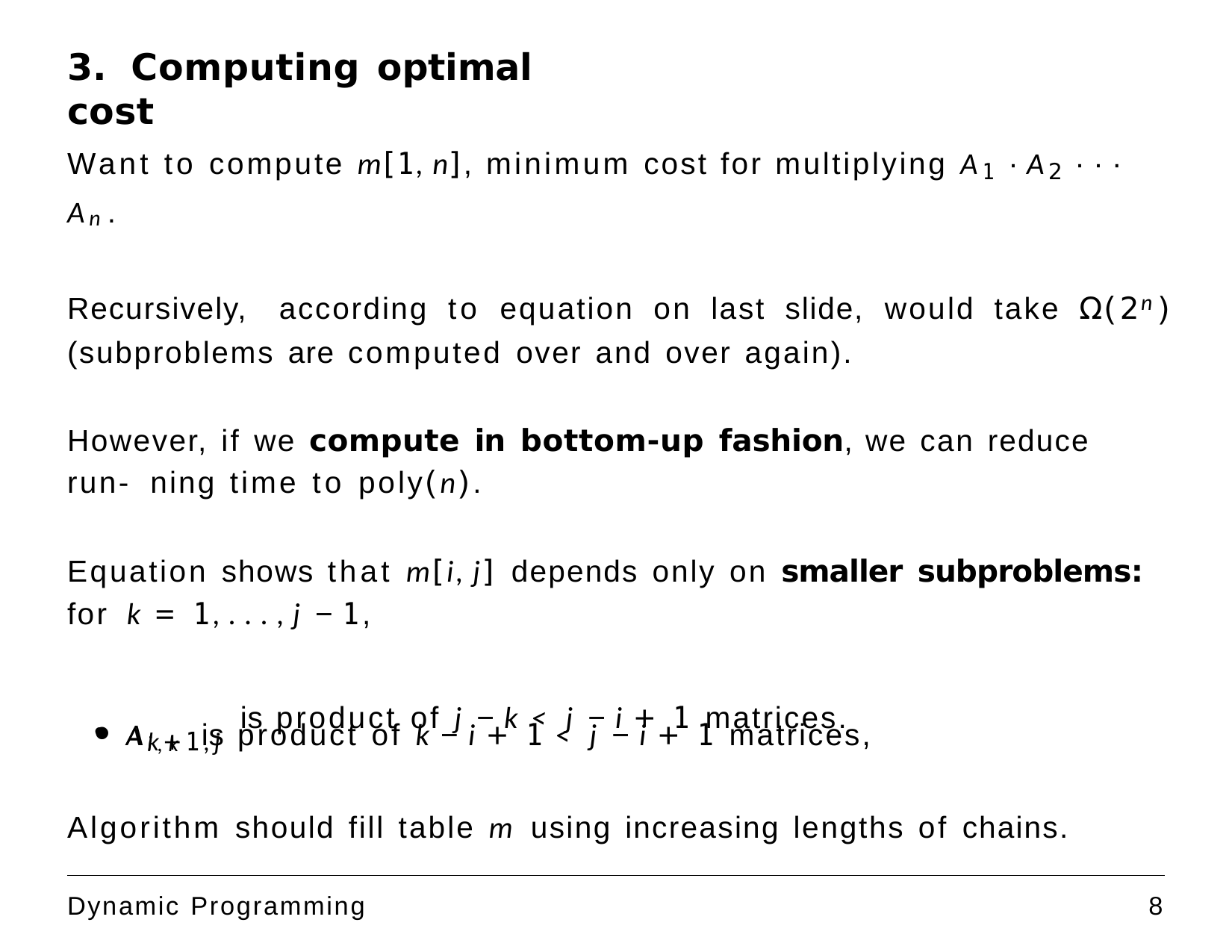

# 3.	Computing optimal cost
Want to compute m[1, n], minimum cost for multiplying A1 · A2 · · · An.
Recursively,	according	to	equation	on	last	slide,	would	take	Ω(2n)
(subproblems are computed over and over again).

However, if we compute in bottom-up fashion, we can reduce run-  ning time to poly(n).

Equation shows that m[i, j] depends only on smaller subproblems:
for  k = 1, . . . , j − 1,

Ai,k is product of k − i + 1 < j − i + 1 matrices,
is product of j − k < j − i + 1 matrices.
Ak+1,j
Algorithm should fill table m using increasing lengths of chains.

Dynamic Programming
8